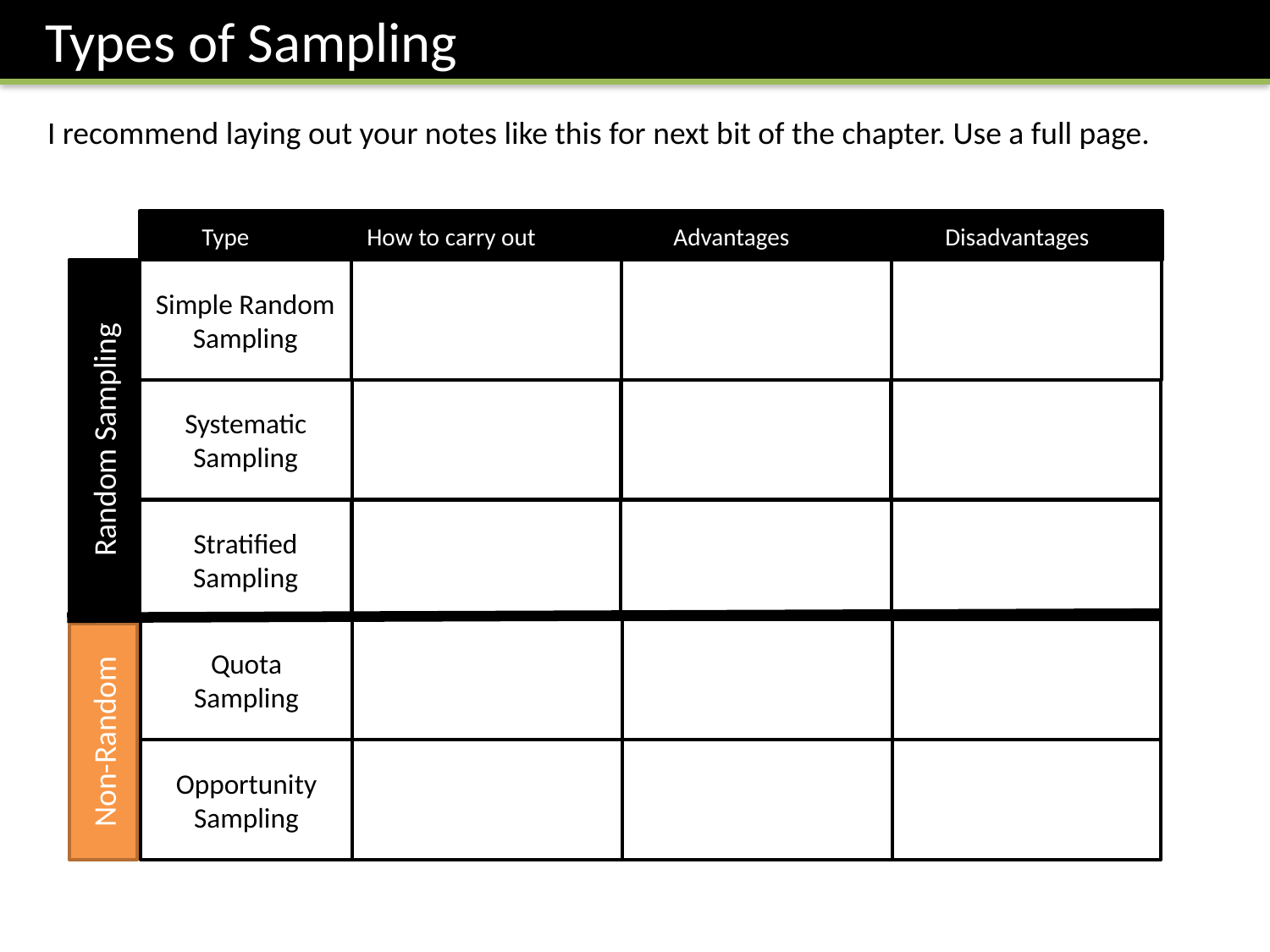

Types of Sampling
I recommend laying out your notes like this for next bit of the chapter. Use a full page.
Type
How to carry out
Advantages
Disadvantages
Simple Random Sampling

Systematic Sampling

Random Sampling
Stratified Sampling

Quota
Sampling

Non-Random
Opportunity
Sampling